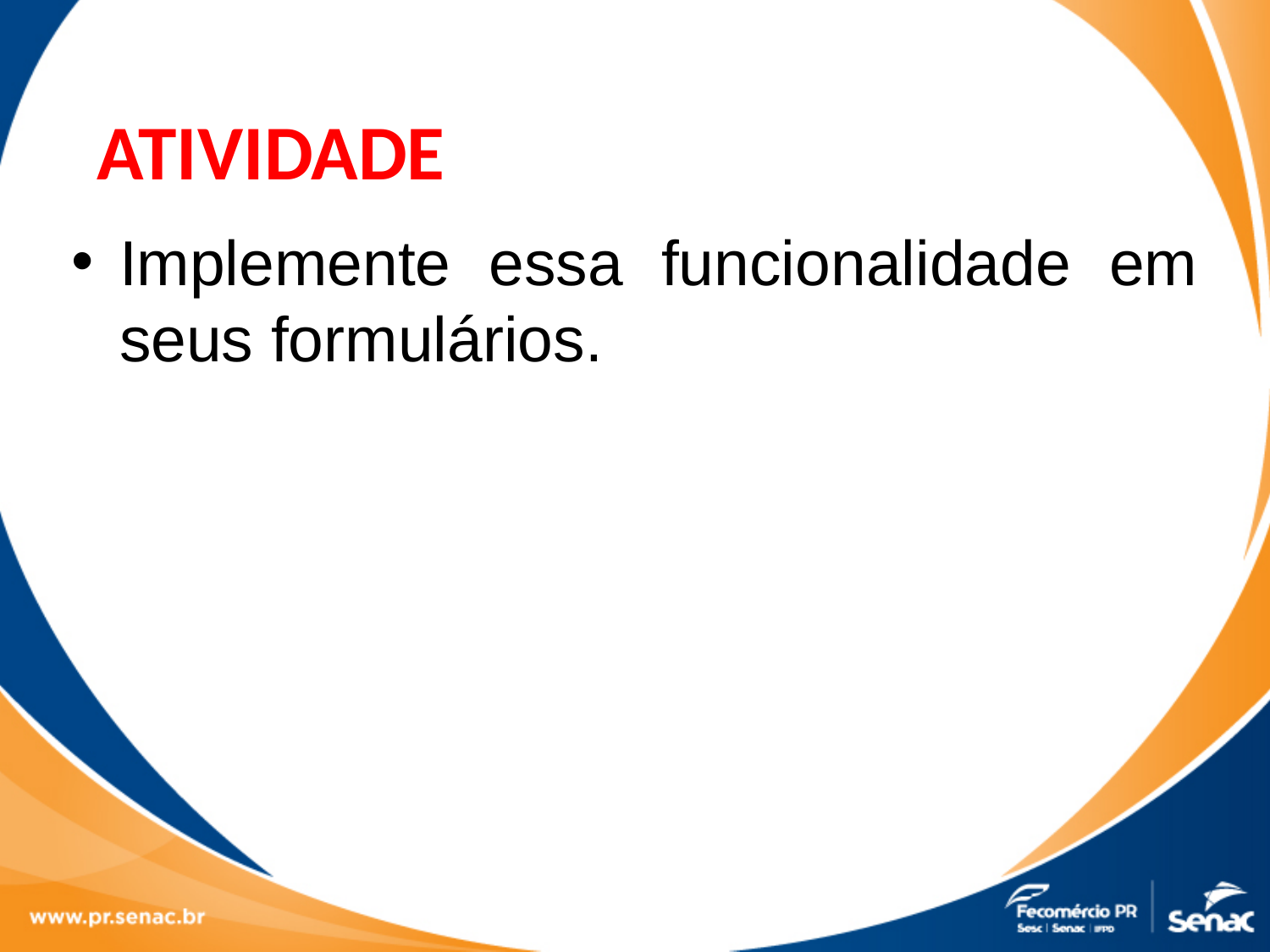

ATIVIDADE

Implemente essa funcionalidade em seus formulários.